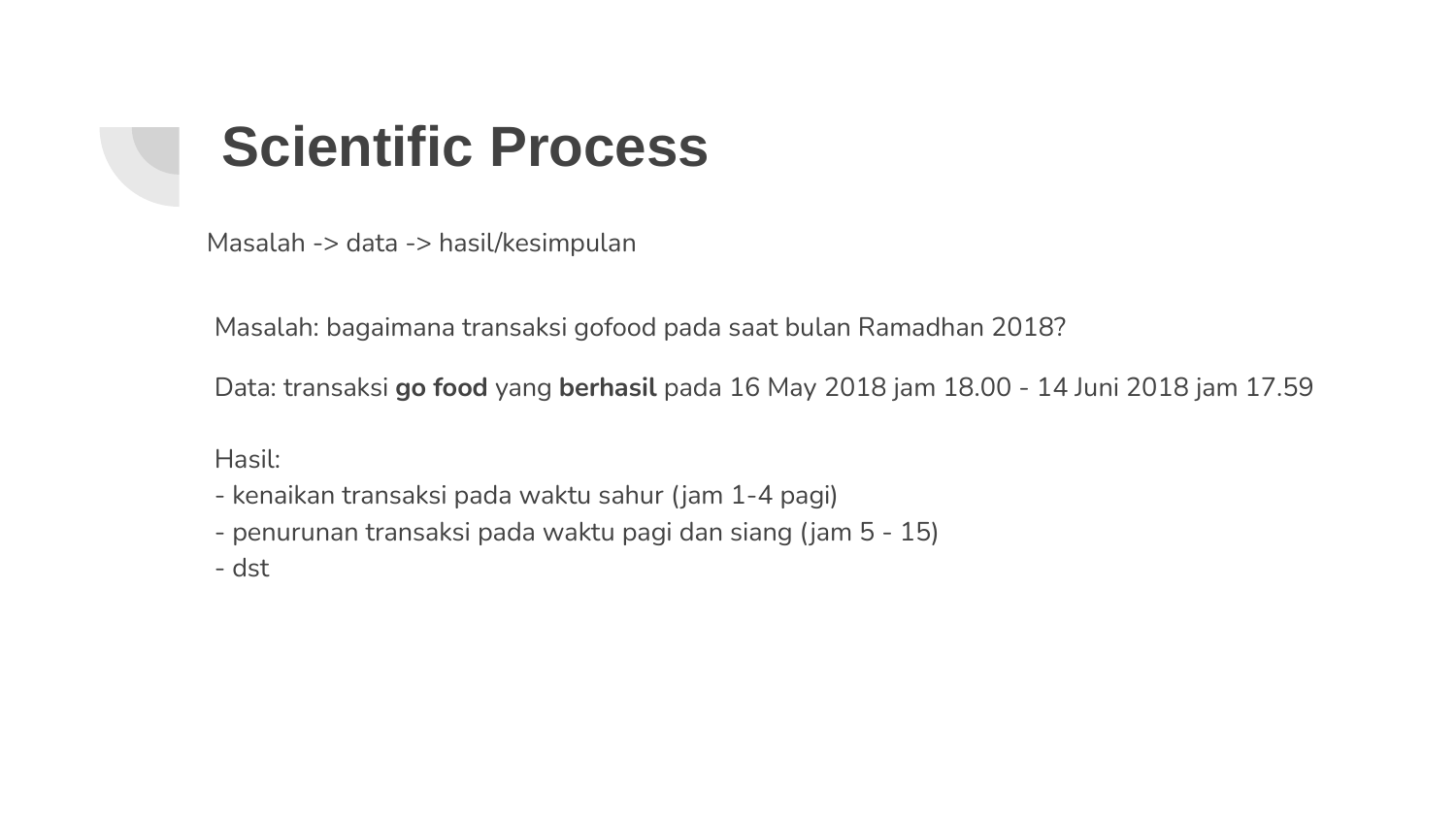

# Scientific Process
Masalah -> data -> hasil/kesimpulan
Masalah: bagaimana transaksi gofood pada saat bulan Ramadhan 2018?
Data: transaksi go food yang berhasil pada 16 May 2018 jam 18.00 - 14 Juni 2018 jam 17.59
Hasil:
- kenaikan transaksi pada waktu sahur (jam 1-4 pagi)
- penurunan transaksi pada waktu pagi dan siang (jam 5 - 15)
- dst